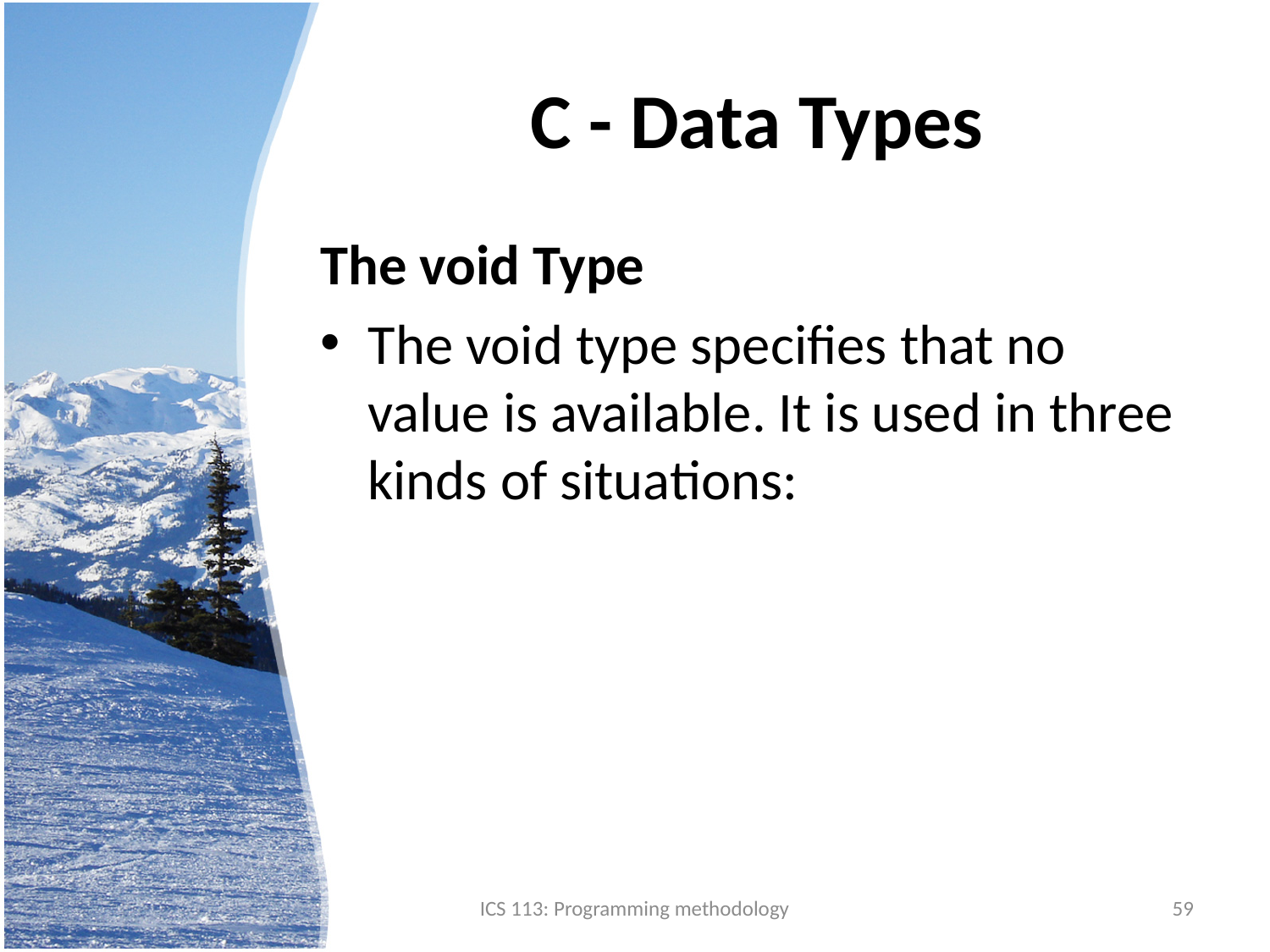

# C - Data Types
The void Type
The void type specifies that no value is available. It is used in three kinds of situations:

ICS 113: Programming methodology
59